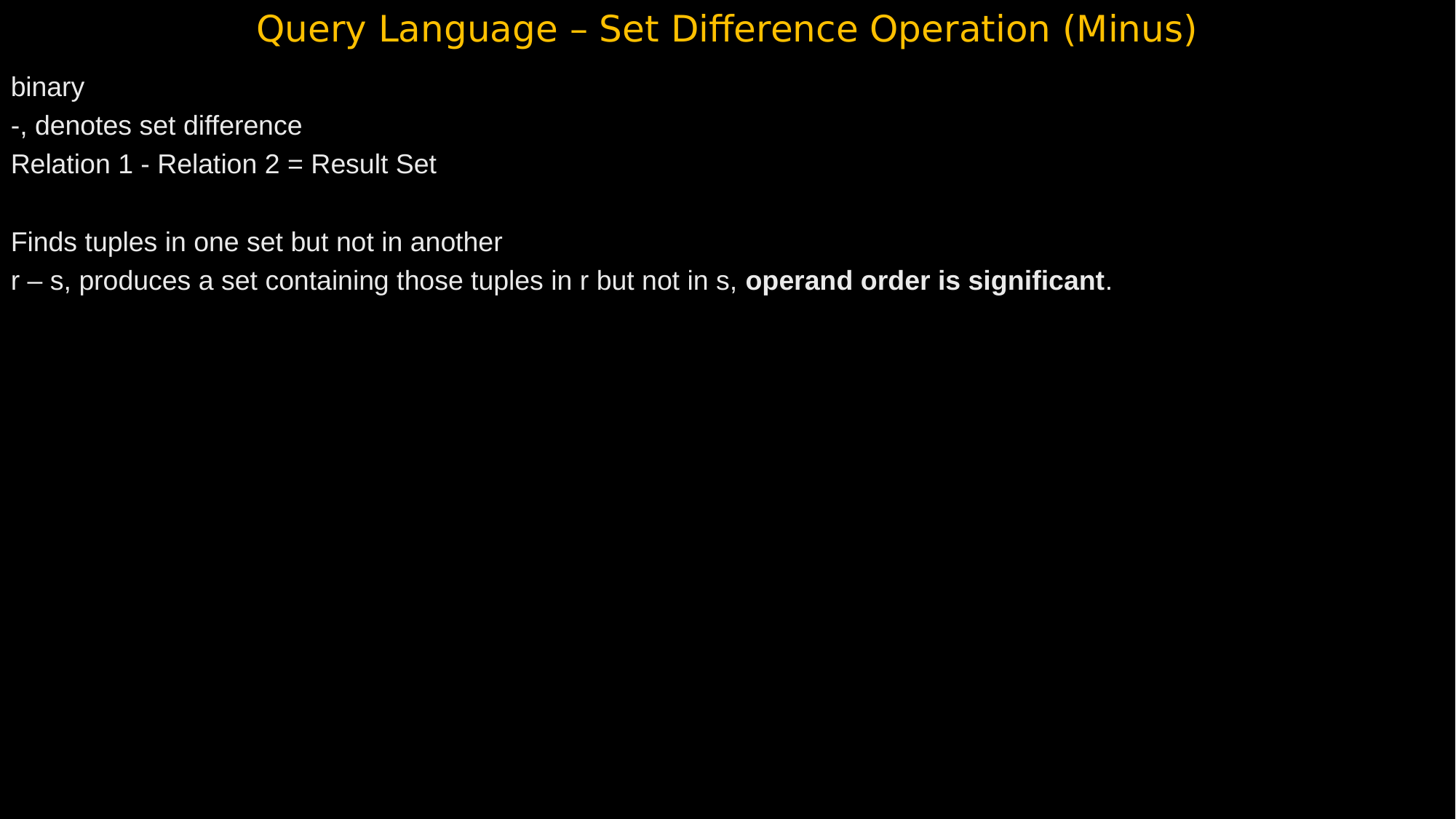

Query Language – Set Difference Operation (Minus)‏
binary
-, denotes set difference
Relation 1 - Relation 2 = Result Set

Finds tuples in one set but not in another
r – s, produces a set containing those tuples in r but not in s, operand order is significant.